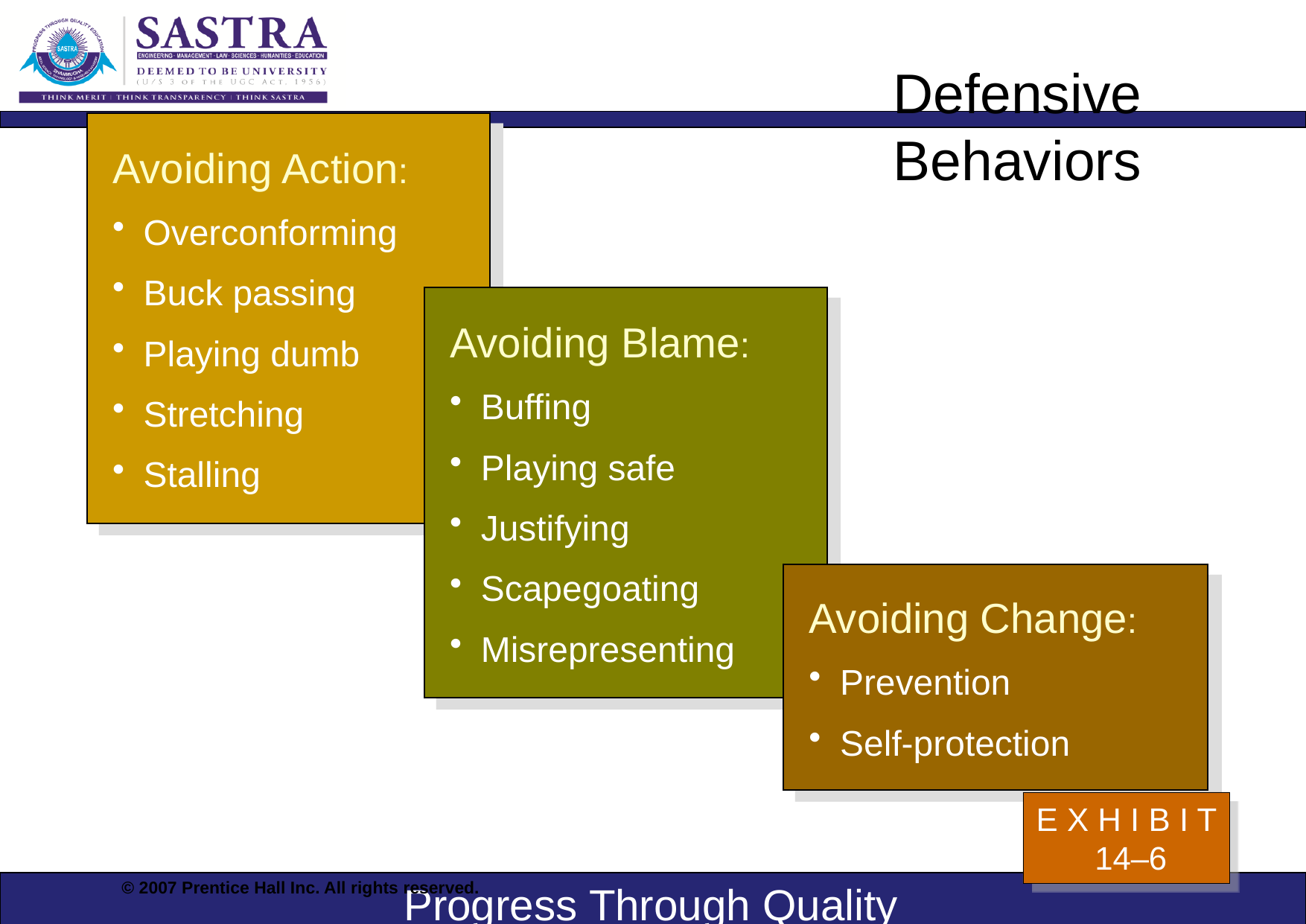

# Defensive Behaviors
Avoiding Action:
Overconforming
Buck passing
Playing dumb
Stretching
Stalling
Avoiding Blame:
Buffing
Playing safe
Justifying
Scapegoating
Misrepresenting
Avoiding Change:
Prevention
Self-protection
E X H I B I T  14–6
© 2007 Prentice Hall Inc. All rights reserved.